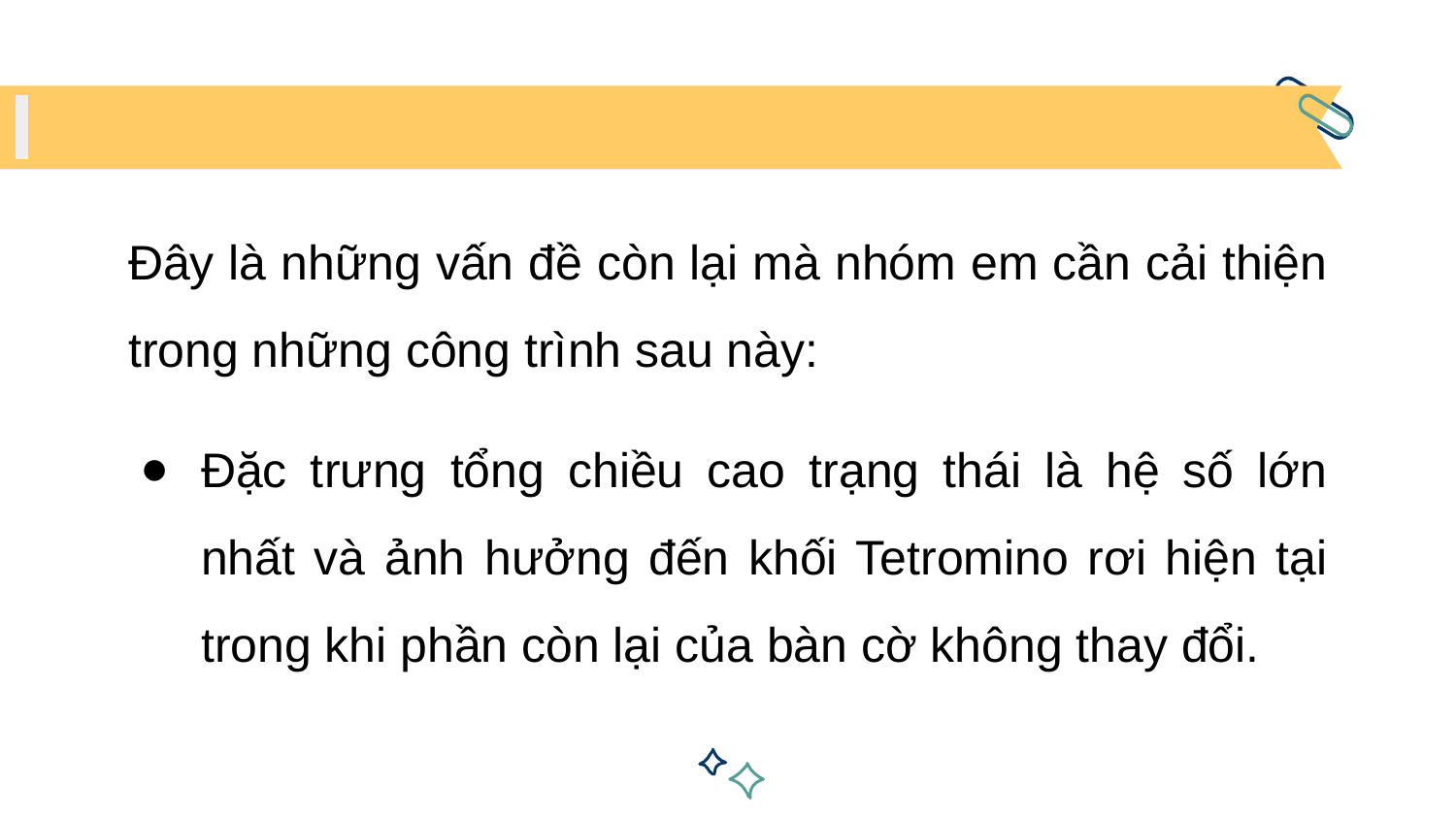

Đây là những vấn đề còn lại mà nhóm em cần cải thiện trong những công trình sau này:
Đặc trưng tổng chiều cao trạng thái là hệ số lớn nhất và ảnh hưởng đến khối Tetromino rơi hiện tại trong khi phần còn lại của bàn cờ không thay đổi.